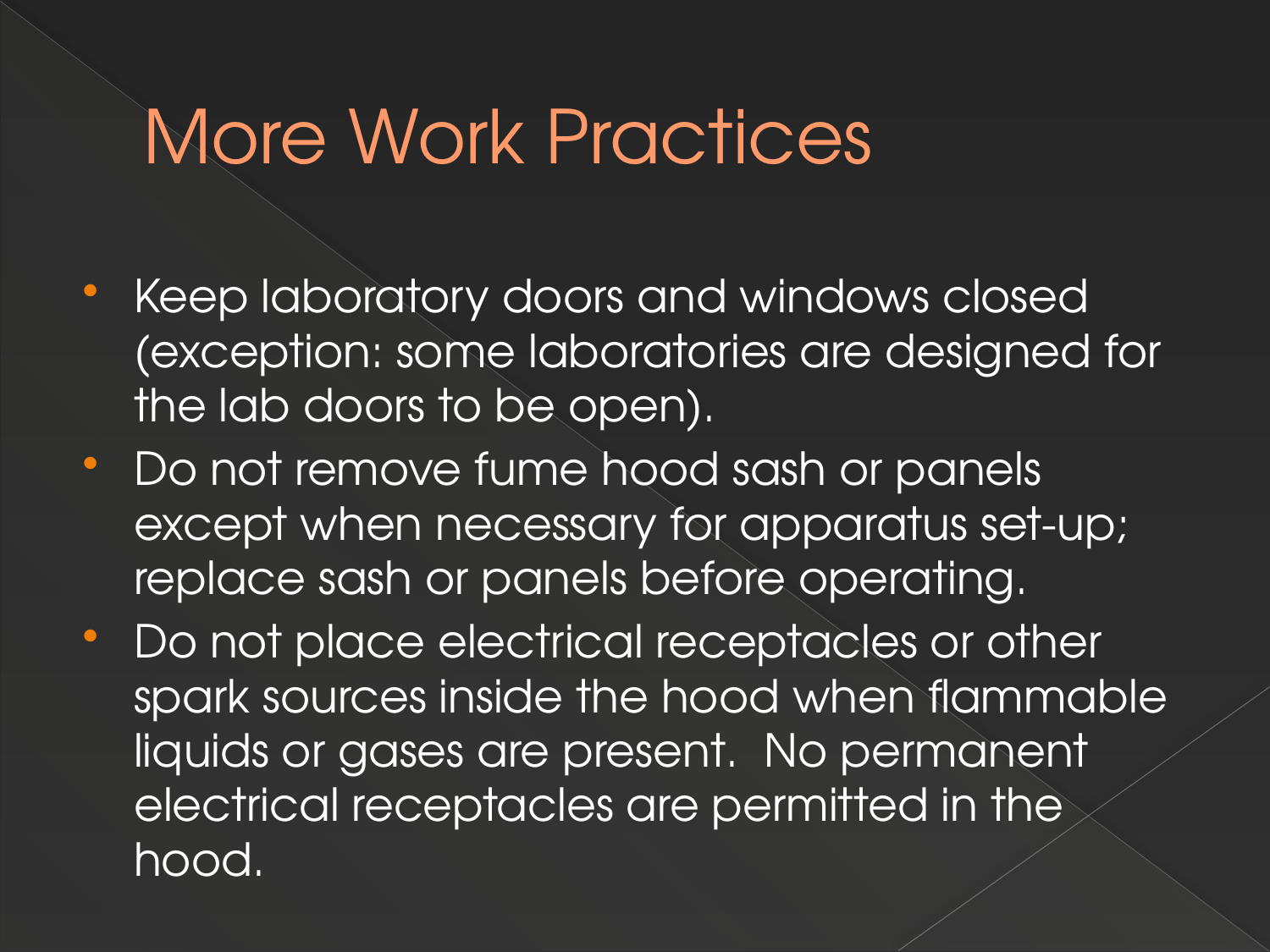

# More Work Practices
Keep laboratory doors and windows closed (exception: some laboratories are designed for the lab doors to be open).
Do not remove fume hood sash or panels except when necessary for apparatus set-up; replace sash or panels before operating.
Do not place electrical receptacles or other spark sources inside the hood when flammable liquids or gases are present.  No permanent electrical receptacles are permitted in the hood.